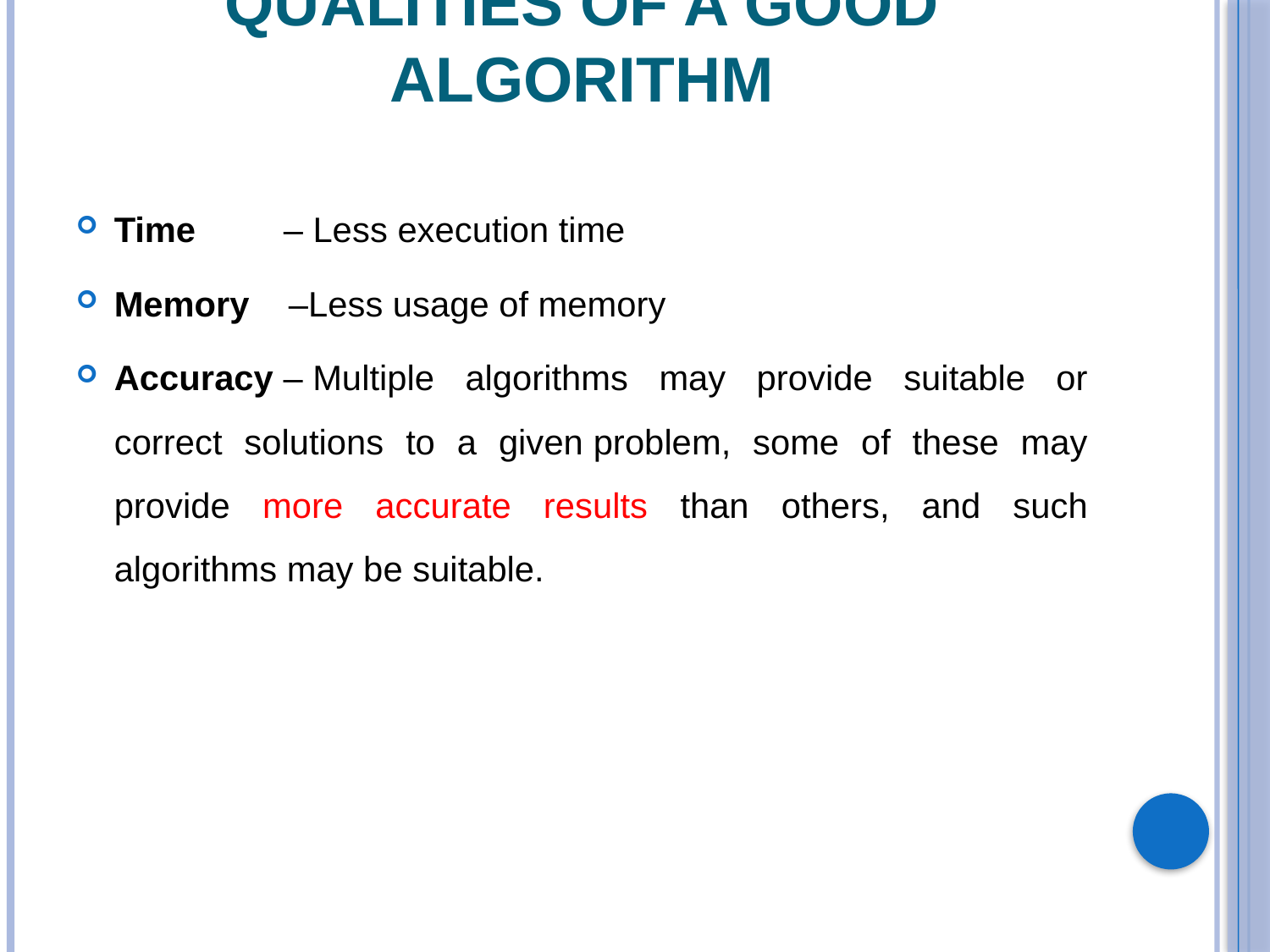

# Qualities of a good algorithm
Time         – Less execution time
Memory    –Less usage of memory
Accuracy – Multiple algorithms may provide suitable or correct solutions to a given problem, some of these may provide more accurate results than others, and such algorithms may be suitable.